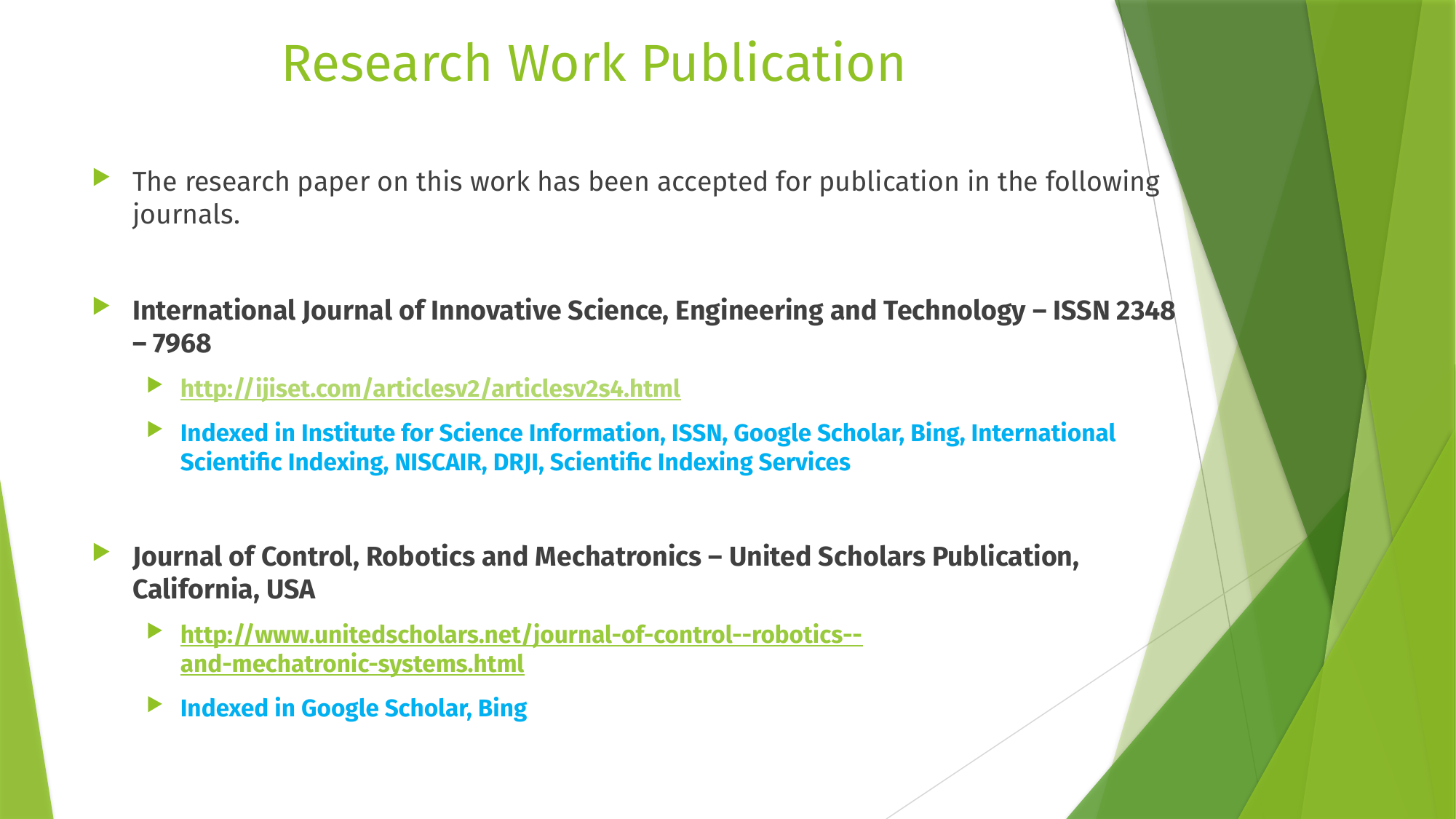

# Research Work Publication

The research paper on this work has been accepted for publication in the following journals.

International Journal of Innovative Science, Engineering and Technology – ISSN 2348 – 7968
http://ijiset.com/articlesv2/articlesv2s4.html
Indexed in Institute for Science Information, ISSN, Google Scholar, Bing, International Scientific Indexing, NISCAIR, DRJI, Scientific Indexing Services

Journal of Control, Robotics and Mechatronics – United Scholars Publication, California, USA
http://www.unitedscholars.net/journal-of-control--robotics--and-mechatronic-systems.html
Indexed in Google Scholar, Bing